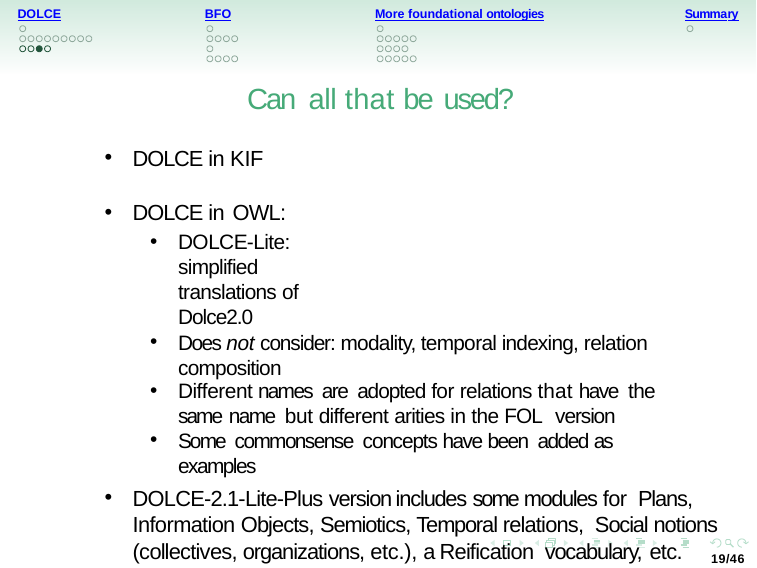

More foundational ontologies
DOLCE
BFO
Summary

Can  all that be used?
DOLCE in KIF
DOLCE in OWL:
DOLCE-Lite:  simplified translations of Dolce2.0
Does not consider: modality, temporal indexing, relation  composition
Different names  are  adopted for relations that have  the same name  but different arities in the FOL  version
Some  commonsense  concepts have been  added as  examples
DOLCE-2.1-Lite-Plus version includes some modules for  Plans, Information Objects, Semiotics, Temporal relations,  Social notions (collectives, organizations, etc.), a Reification  vocabulary, etc.
http://www.loa.istc.cnr.it/old/DOLCE.html

19/46